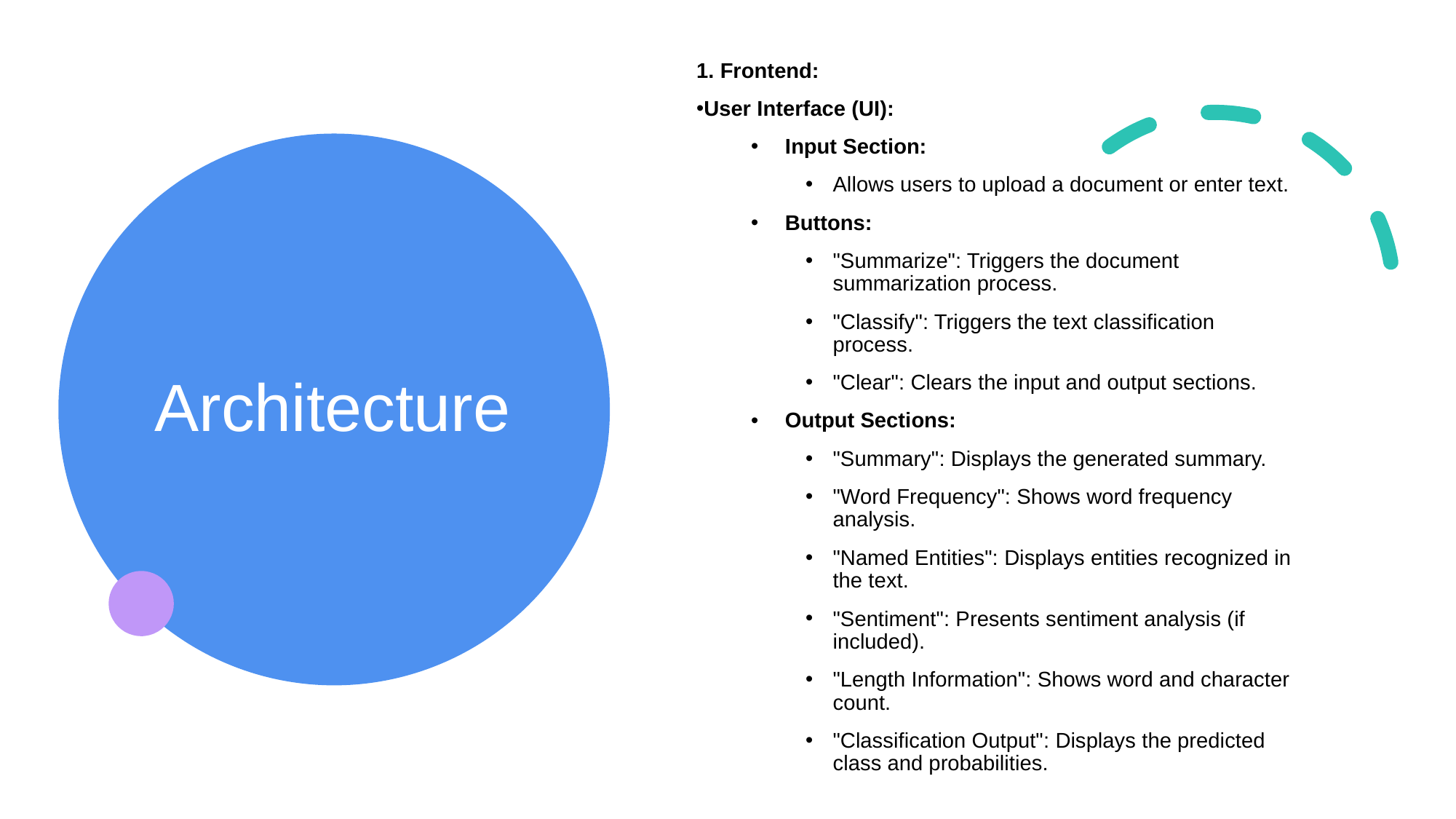

# Architecture
1. Frontend:
User Interface (UI):
Input Section:
Allows users to upload a document or enter text.
Buttons:
"Summarize": Triggers the document summarization process.
"Classify": Triggers the text classification process.
"Clear": Clears the input and output sections.
Output Sections:
"Summary": Displays the generated summary.
"Word Frequency": Shows word frequency analysis.
"Named Entities": Displays entities recognized in the text.
"Sentiment": Presents sentiment analysis (if included).
"Length Information": Shows word and character count.
"Classification Output": Displays the predicted class and probabilities.